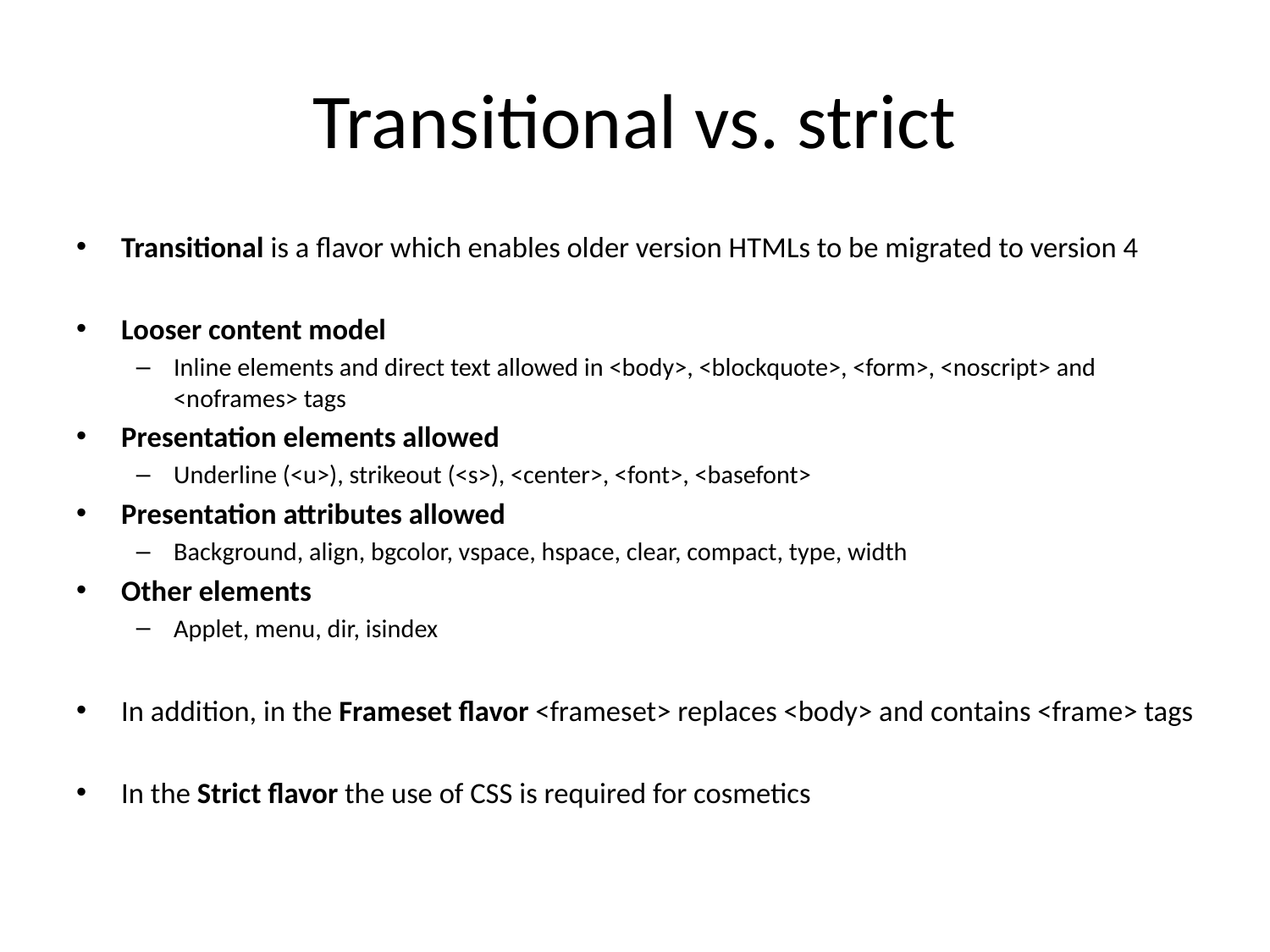

# Transitional vs. strict
Transitional is a flavor which enables older version HTMLs to be migrated to version 4

Looser content model
Inline elements and direct text allowed in <body>, <blockquote>, <form>, <noscript> and <noframes> tags
Presentation elements allowed
Underline (<u>), strikeout (<s>), <center>, <font>, <basefont>
Presentation attributes allowed
Background, align, bgcolor, vspace, hspace, clear, compact, type, width
Other elements
Applet, menu, dir, isindex

In addition, in the Frameset flavor <frameset> replaces <body> and contains <frame> tags

In the Strict flavor the use of CSS is required for cosmetics